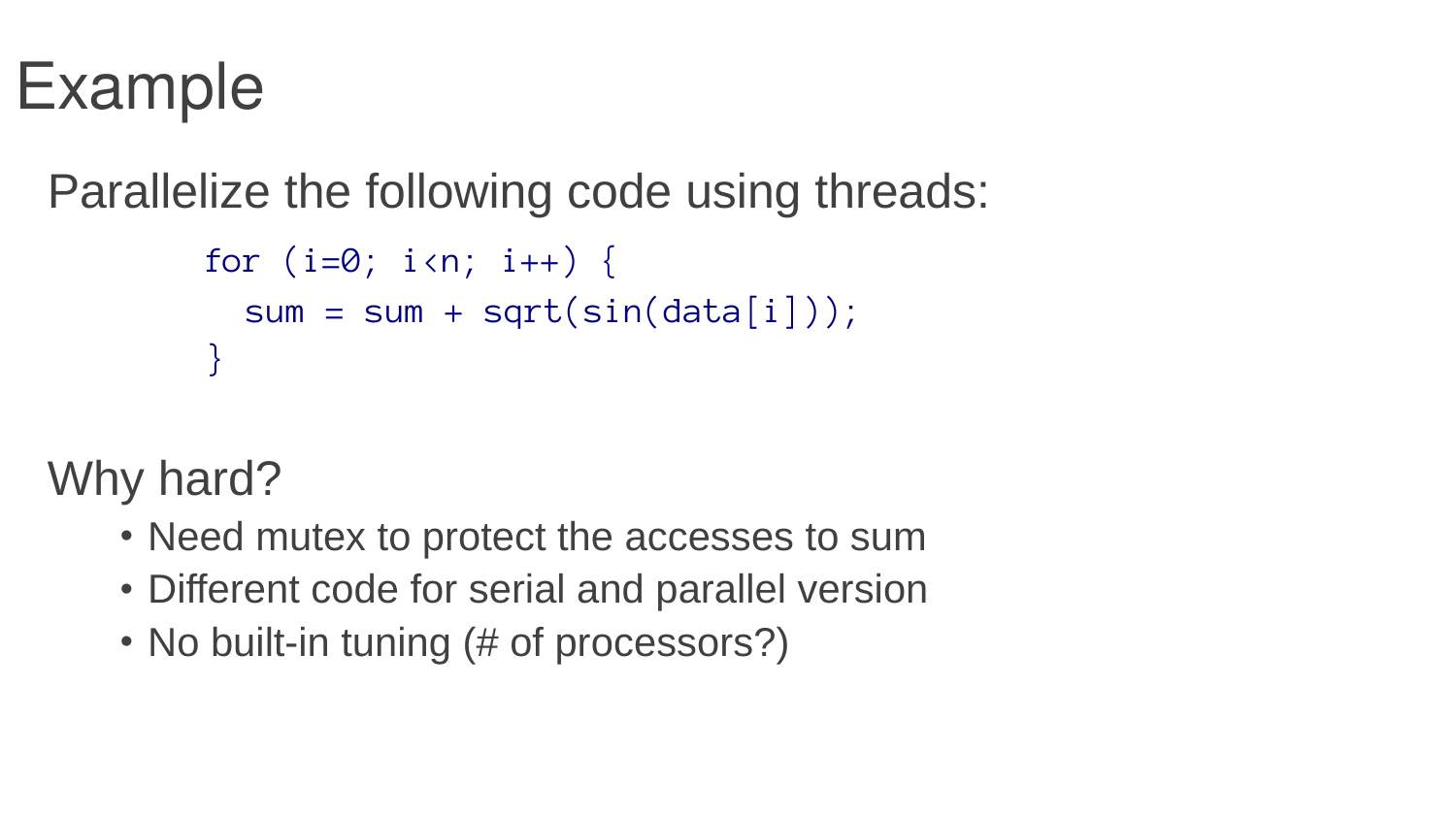

# Example
Parallelize the following code using threads:
           for (i=0; i<n; i++) {
          sum = sum + sqrt(sin(data[i]));
        }

Why hard?
Need mutex to protect the accesses to sum
Different code for serial and parallel version
No built-in tuning (# of processors?)